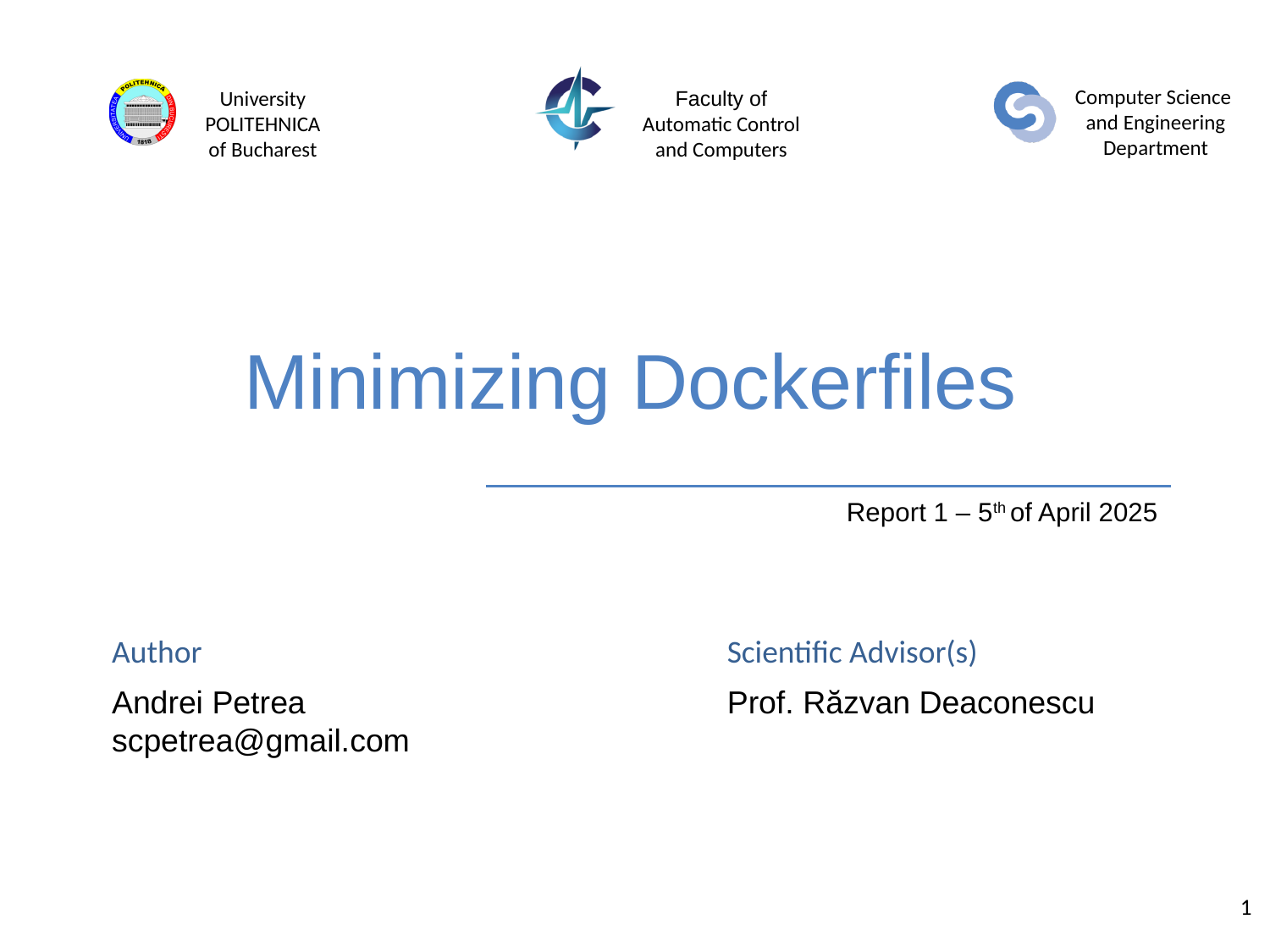

# Minimizing Dockerfiles

Report 1 – 5th of April 2025
Andrei Petrea
scpetrea@gmail.com
Prof. Răzvan Deaconescu
1